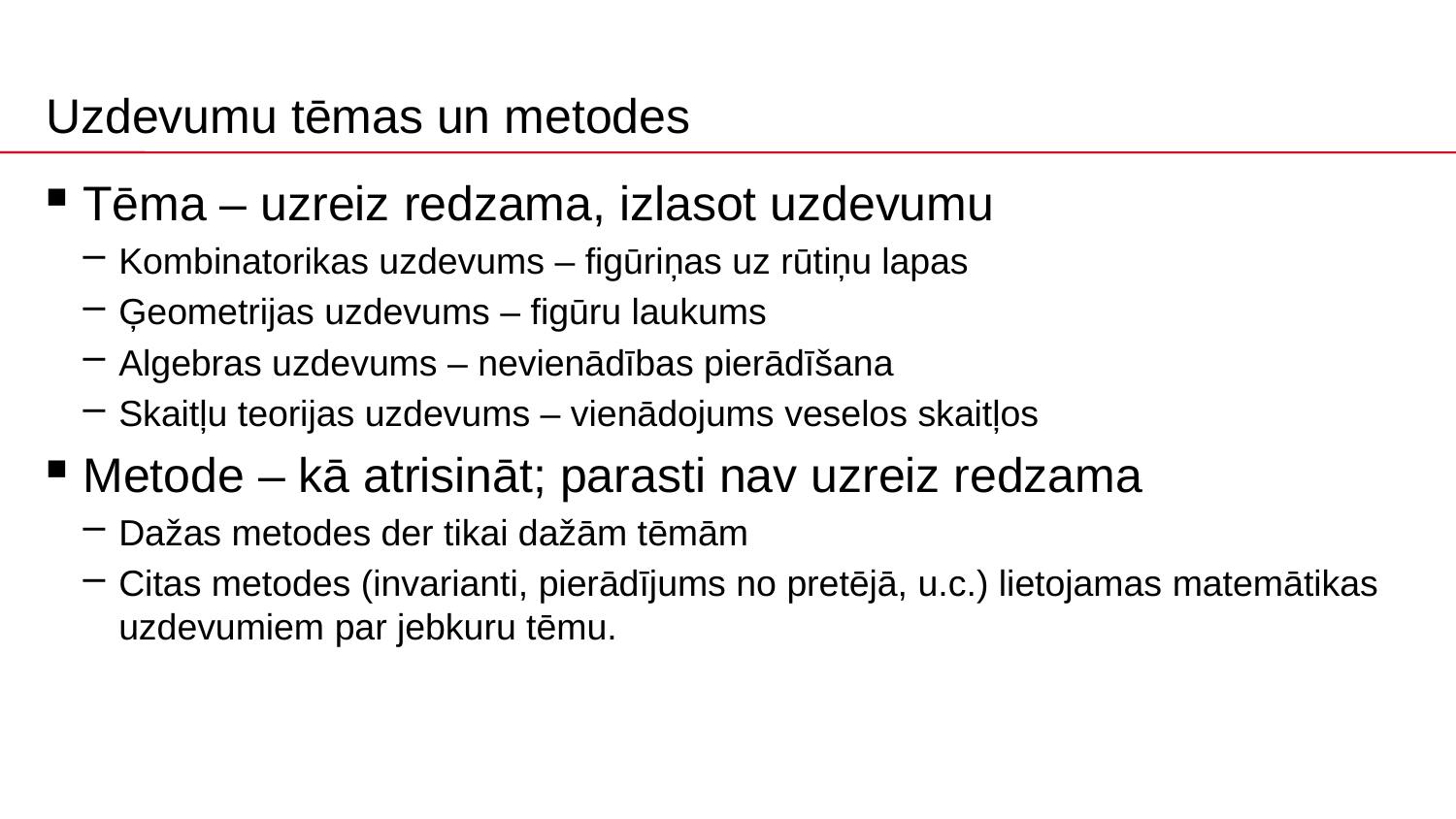

# Uzdevumu tēmas un metodes
Tēma – uzreiz redzama, izlasot uzdevumu
Kombinatorikas uzdevums – figūriņas uz rūtiņu lapas
Ģeometrijas uzdevums – figūru laukums
Algebras uzdevums – nevienādības pierādīšana
Skaitļu teorijas uzdevums – vienādojums veselos skaitļos
Metode – kā atrisināt; parasti nav uzreiz redzama
Dažas metodes der tikai dažām tēmām
Citas metodes (invarianti, pierādījums no pretējā, u.c.) lietojamas matemātikas uzdevumiem par jebkuru tēmu.